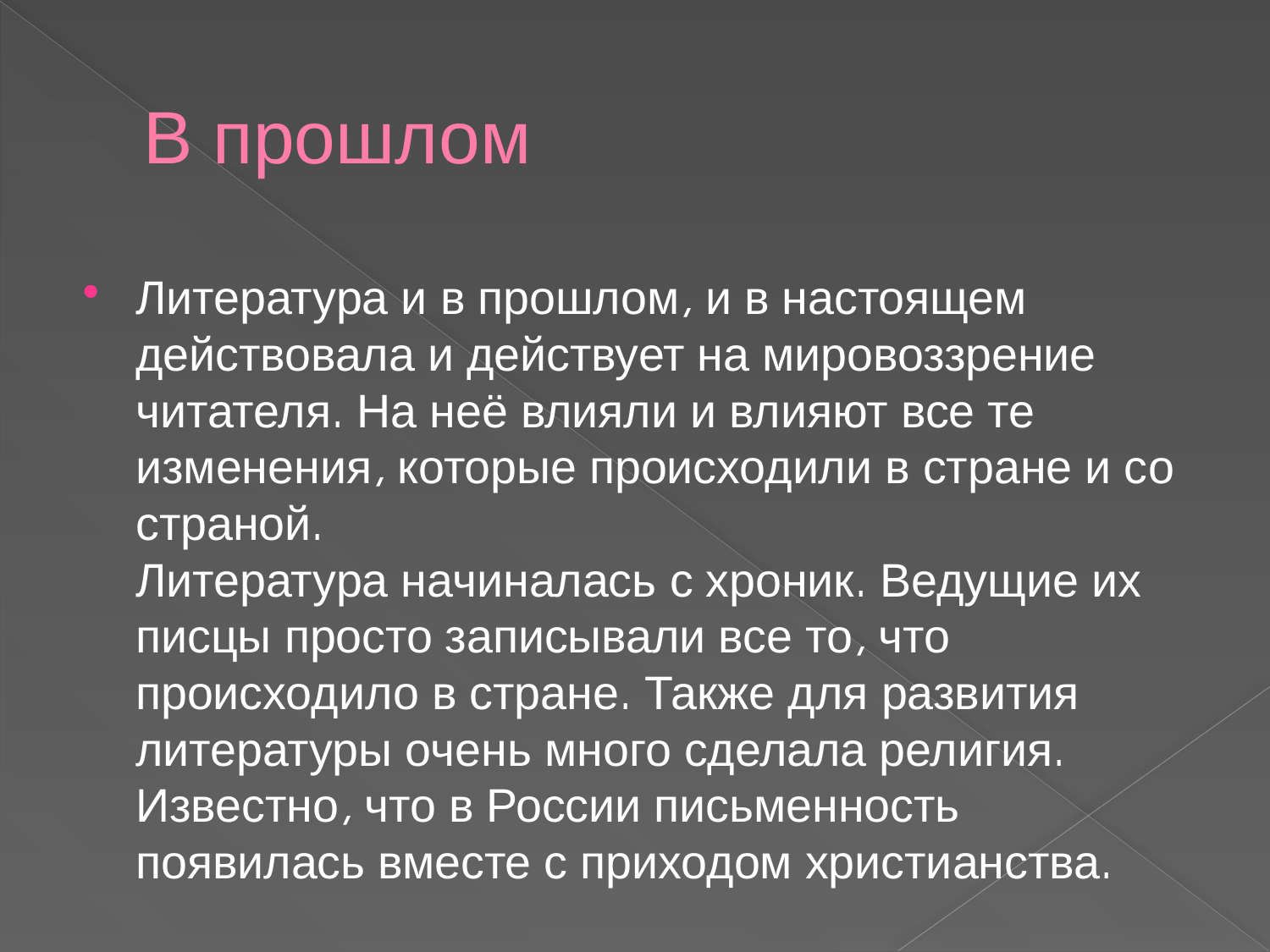

# В прошлом
Литература и в прошлом, и в настоящем действовала и действует на мировоззрение читателя. На неё влияли и влияют все те изменения, которые происходили в стране и со страной.
Литература начиналась с хроник. Ведущие их писцы просто записывали все то, что происходило в стране. Также для развития литературы очень много сделала религия. Известно, что в России письменность появилась вместе с приходом христианства.